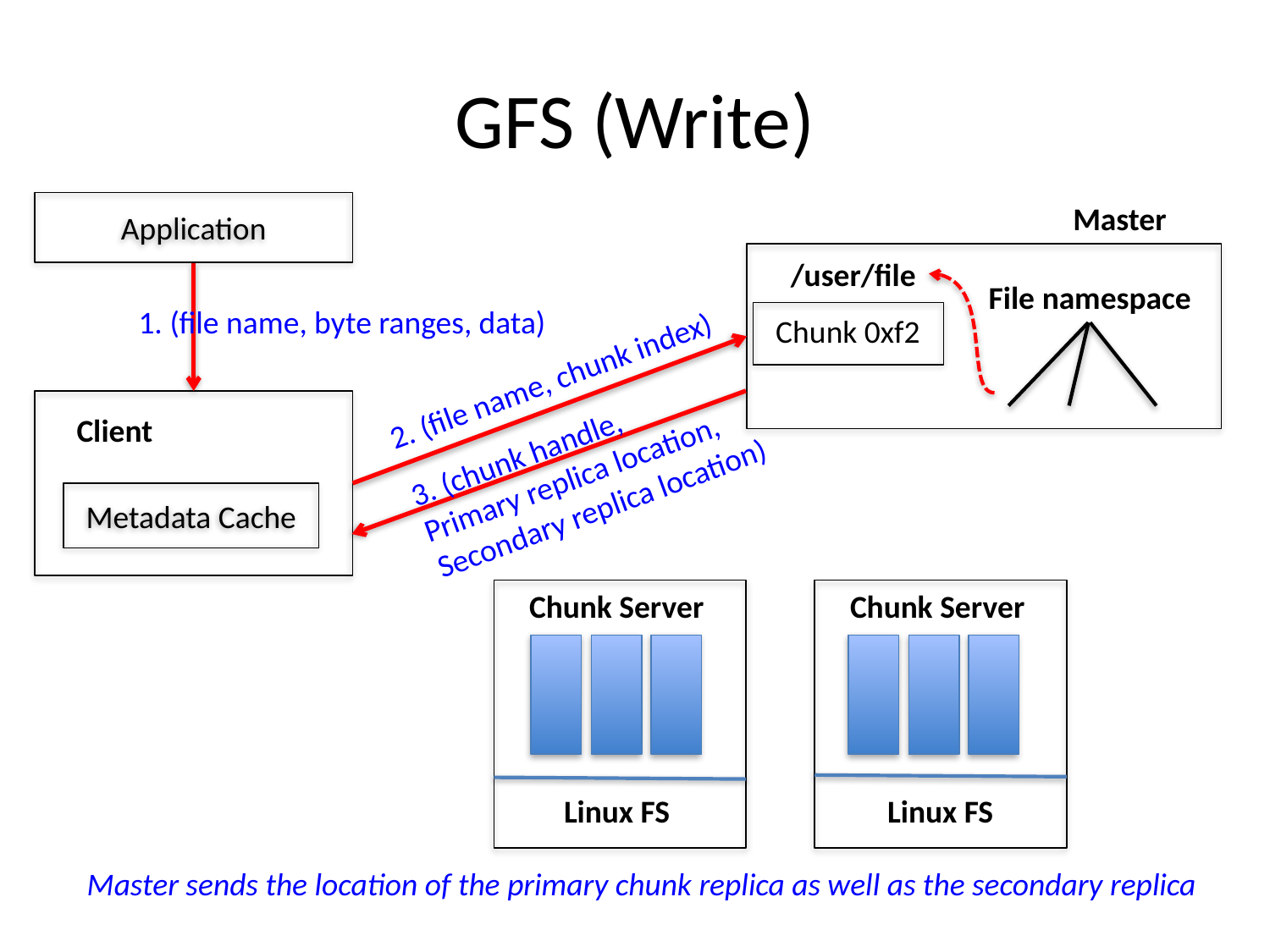

# GFS (Write)
Application
Master

/user/file
File namespace
1. (file name, byte ranges, data)

Chunk 0xf2
2. (file name, chunk index)

Client
3. (chunk handle,
Primary replica location,
Secondary replica location)
Metadata Cache

Chunk Server

Chunk Server

Linux FS
Linux FS
Master sends the location of the primary chunk replica as well as the secondary replica